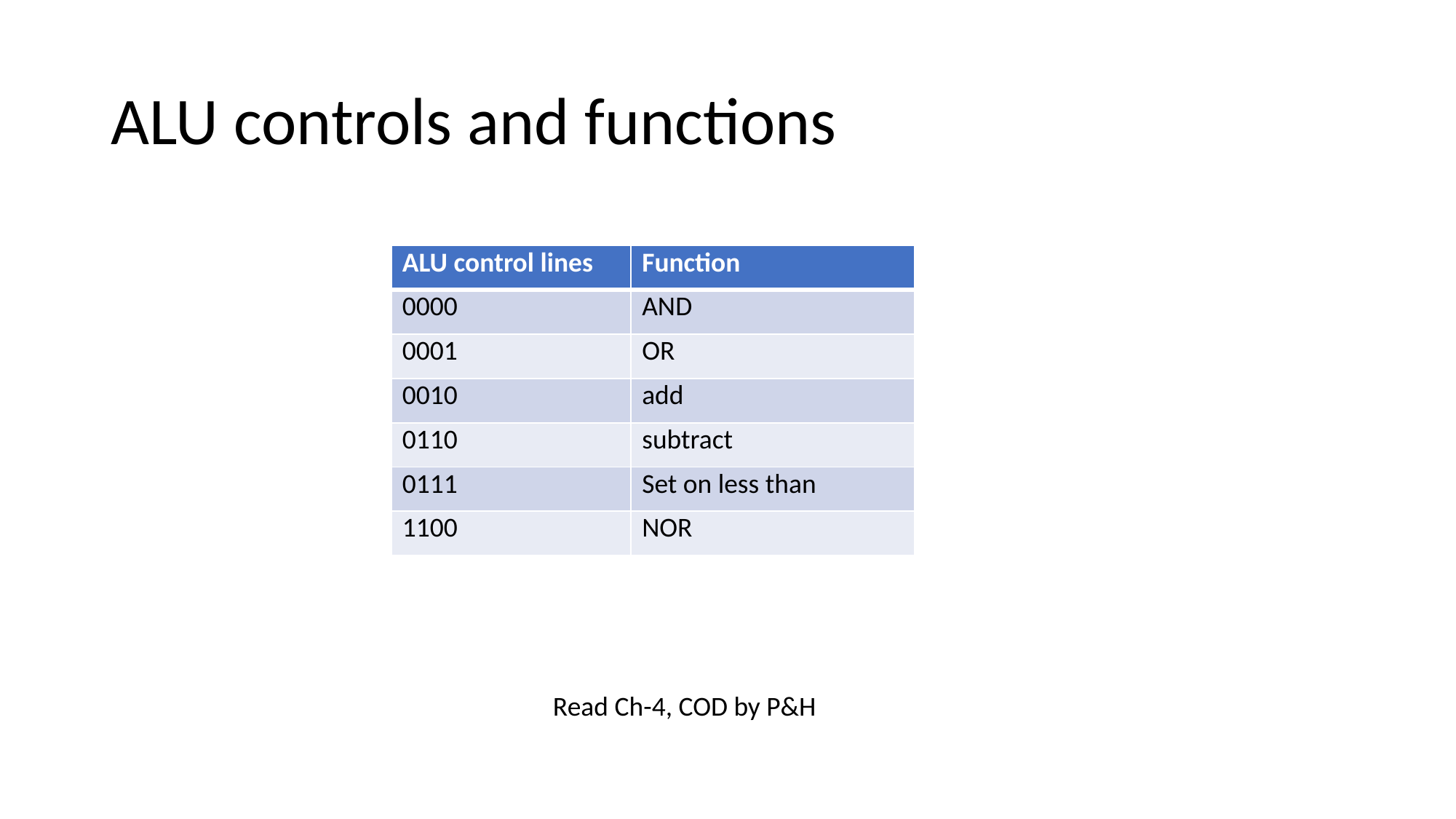

# ALU controls and functions
| ALU control lines | Function |
| --- | --- |
| 0000 | AND |
| 0001 | OR |
| 0010 | add |
| 0110 | subtract |
| 0111 | Set on less than |
| 1100 | NOR |
Read Ch-4, COD by P&H